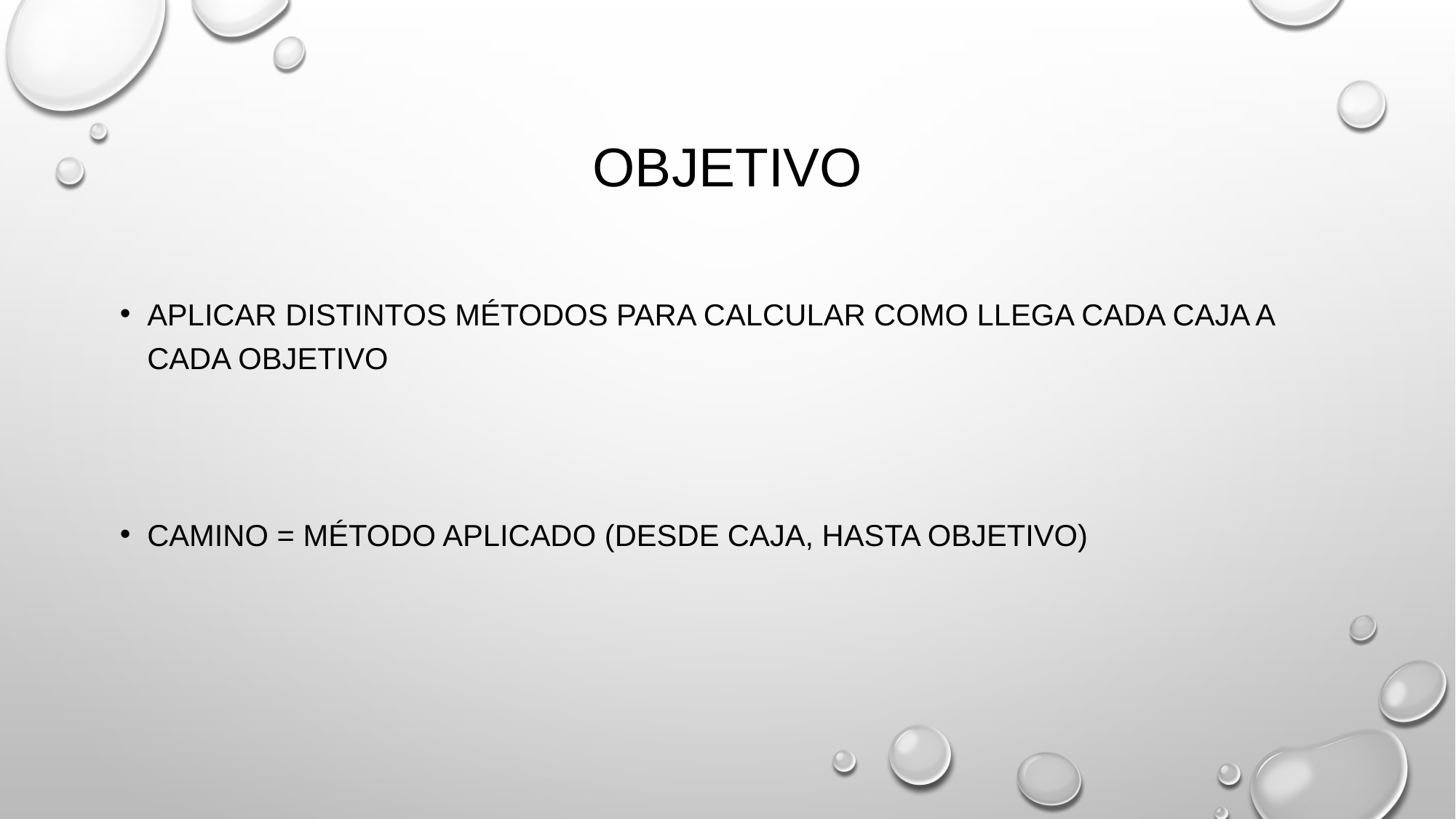

# objetivo
Aplicar distintos métodos para calcular como llega cada caja a cada objetivo

Camino = método aplicado (desde caja, hasta objetivo)